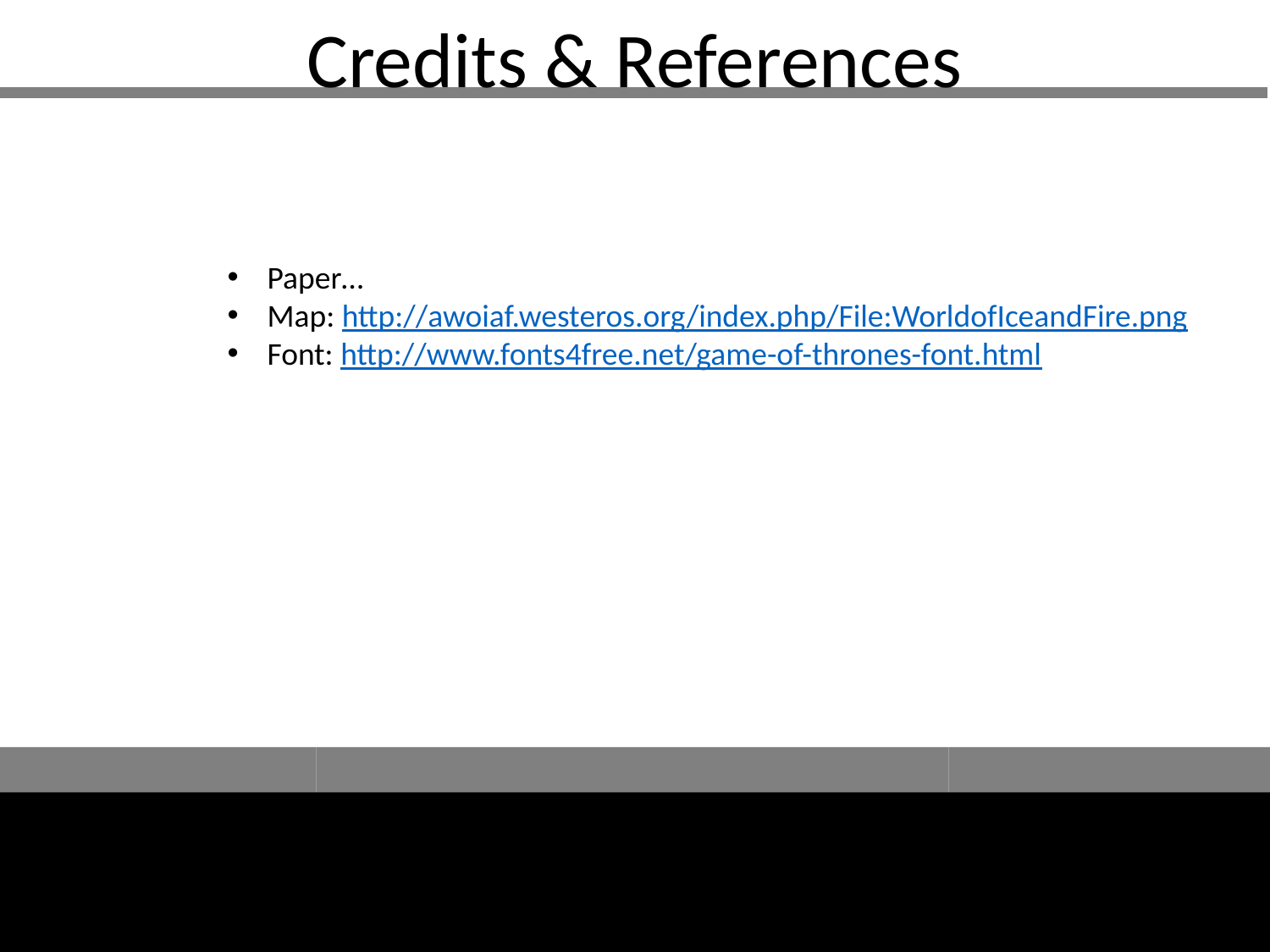

# Credits & References
Paper…
Map: http://awoiaf.westeros.org/index.php/File:WorldofIceandFire.png
Font: http://www.fonts4free.net/game-of-thrones-font.html